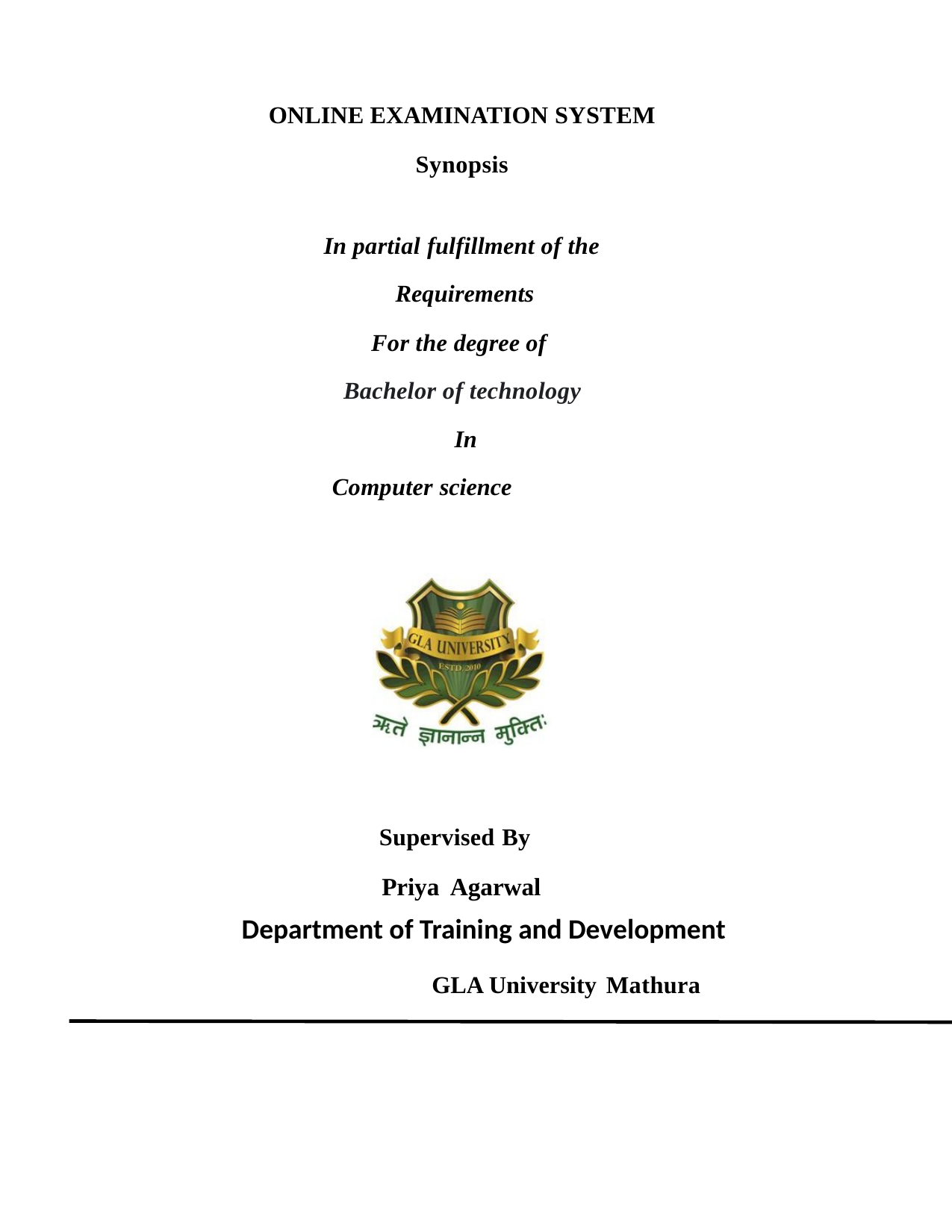

ONLINE EXAMINATION SYSTEM
Synopsis

In partial fulfillment of the  Requirements
For the degree of  Bachelor of technology  In
Computer science

Supervised By
      Priya  Agarwal

GLA University Mathura
Department of Training and Development